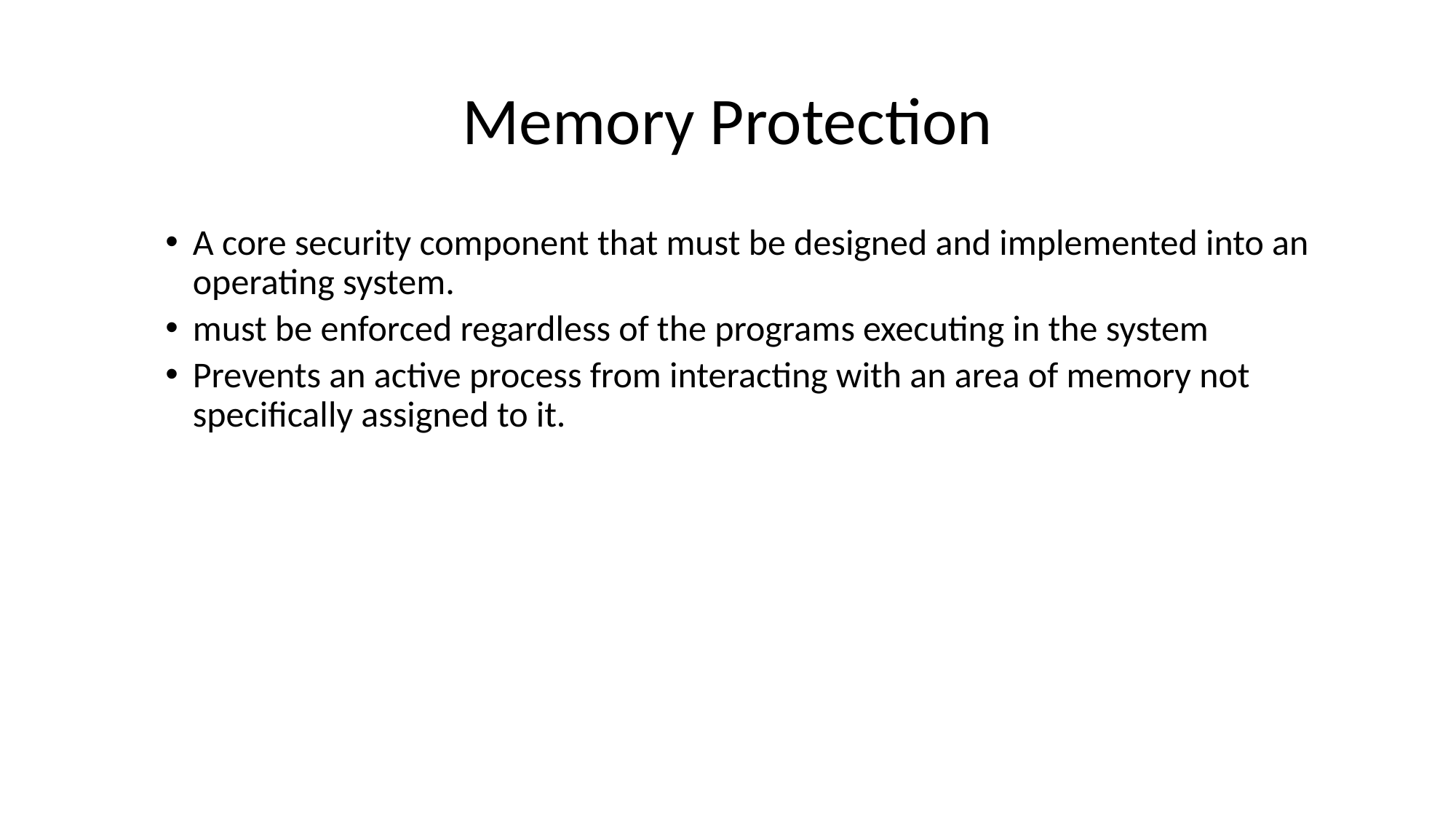

# Memory Protection
A core security component that must be designed and implemented into an operating system.
must be enforced regardless of the programs executing in the system
Prevents an active process from interacting with an area of memory not specifically assigned to it.